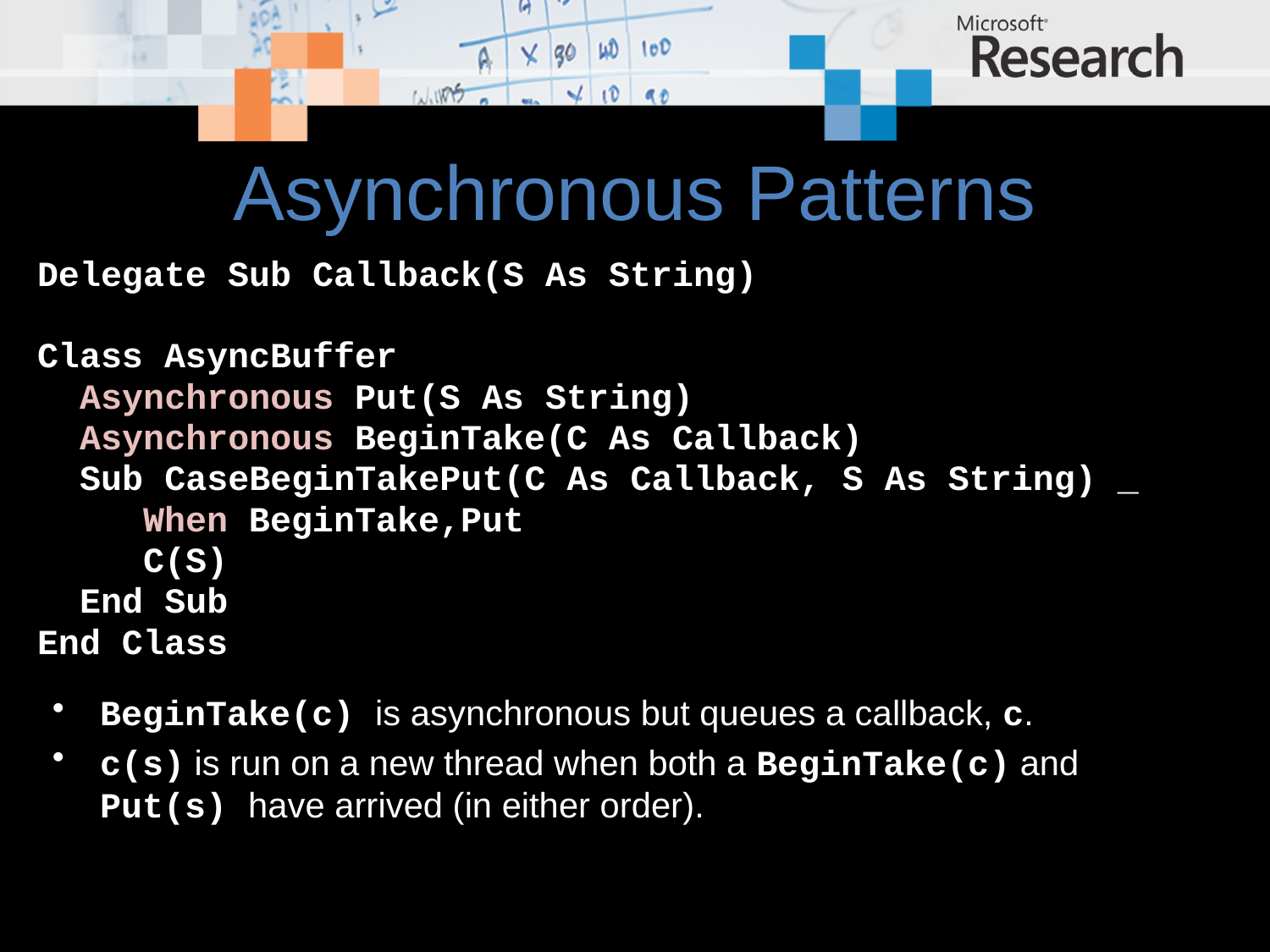

# Asynchronous Patterns
Delegate Sub Callback(S As String)

Class AsyncBuffer
  Asynchronous Put(S As String)
  Asynchronous BeginTake(C As Callback)
  Sub CaseBeginTakePut(C As Callback, S As String) _
     When BeginTake,Put
     C(S)
  End Sub
End Class

BeginTake(c) is asynchronous but queues a callback, c.
c(s) is run on a new thread when both a BeginTake(c) and Put(s) have arrived (in either order).